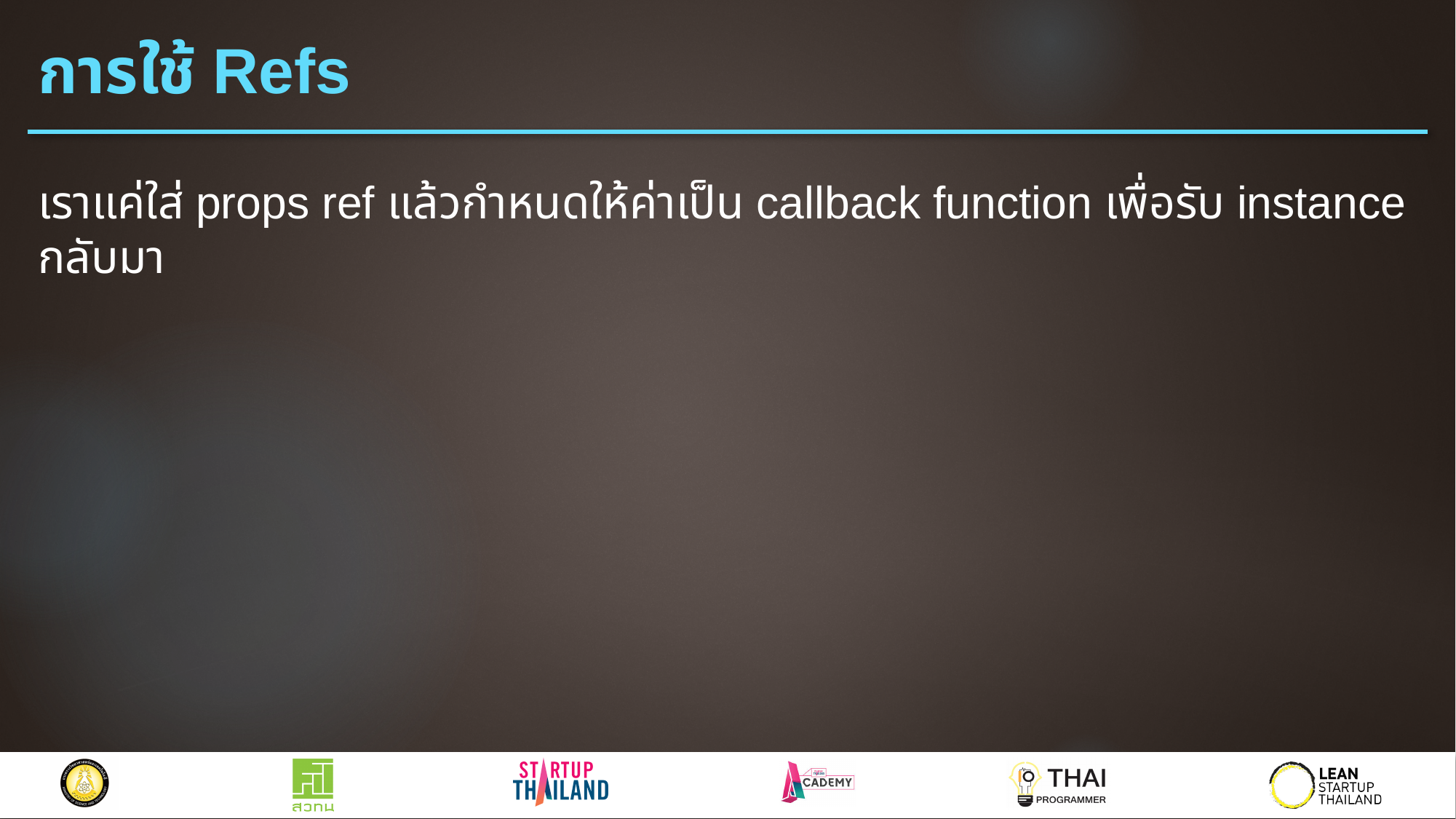

# การใช้ Refs
เราแค่ใส่ props ref แล้วกำหนดให้ค่าเป็น callback function เพื่อรับ instance กลับมา